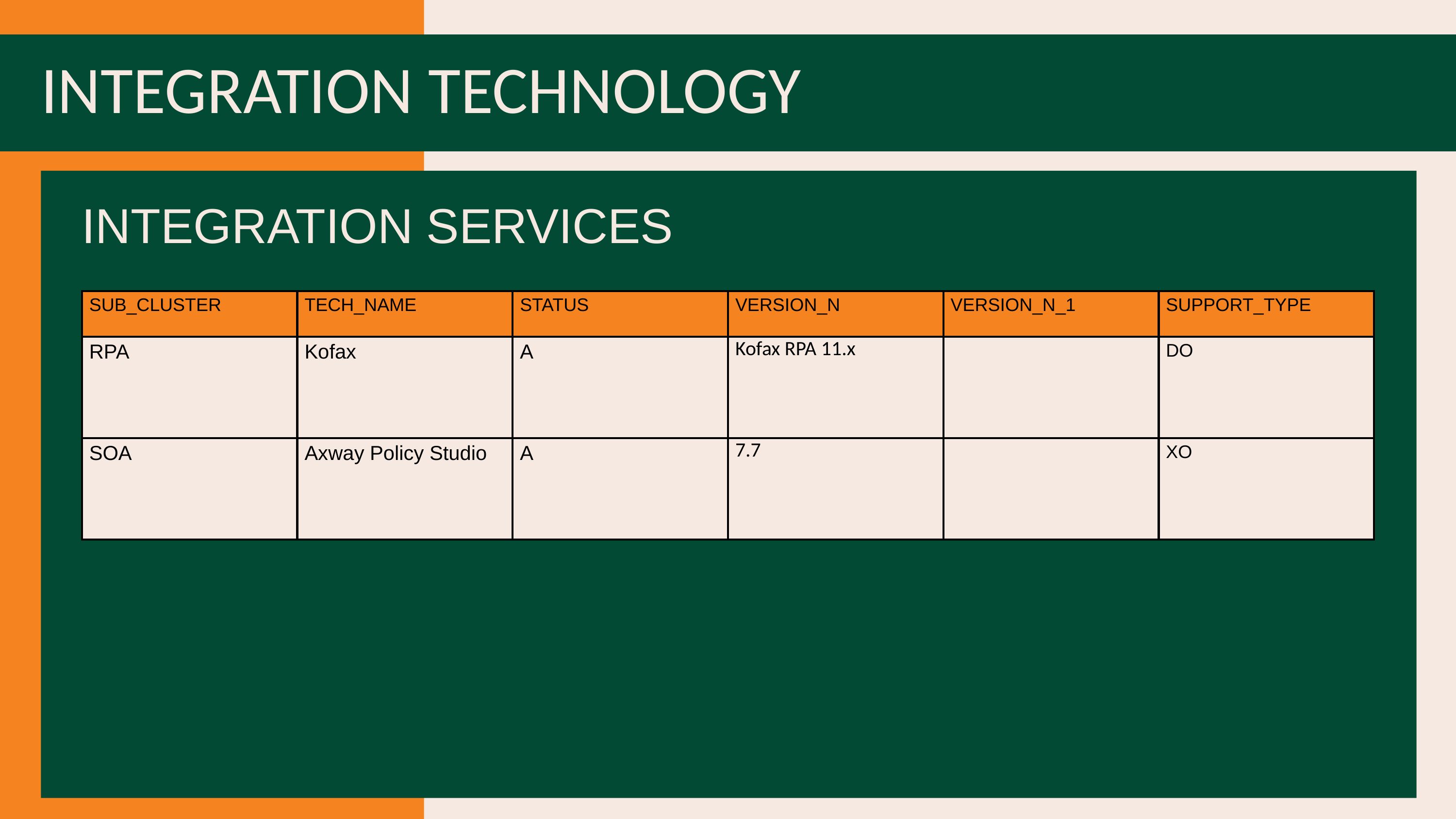

INTEGRATION TECHNOLOGY

INTEGRATION SERVICES
| SUB\_CLUSTER | TECH\_NAME | STATUS | VERSION\_N | VERSION\_N\_1 | SUPPORT\_TYPE |
| --- | --- | --- | --- | --- | --- |
| RPA | Kofax | A | Kofax RPA 11.x |  | DO |
| SOA | Axway Policy Studio | A | 7.7 |  | XO |
PROTOTIPE LOGO 2
PROTOTIPE LOGO 2
PROTOTIPE LOGO 2